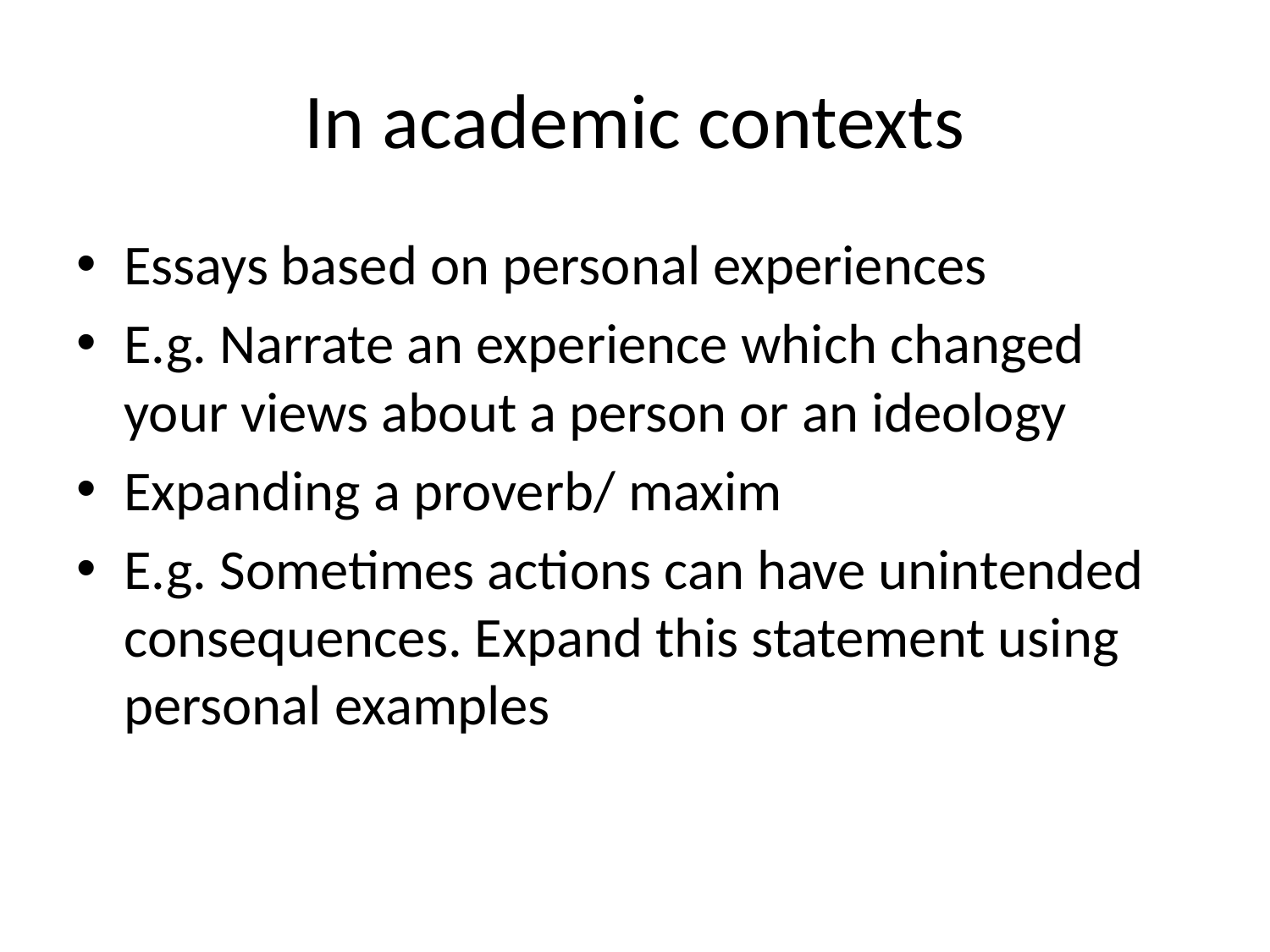

# In academic contexts
Essays based on personal experiences
E.g. Narrate an experience which changed your views about a person or an ideology
Expanding a proverb/ maxim
E.g. Sometimes actions can have unintended consequences. Expand this statement using personal examples